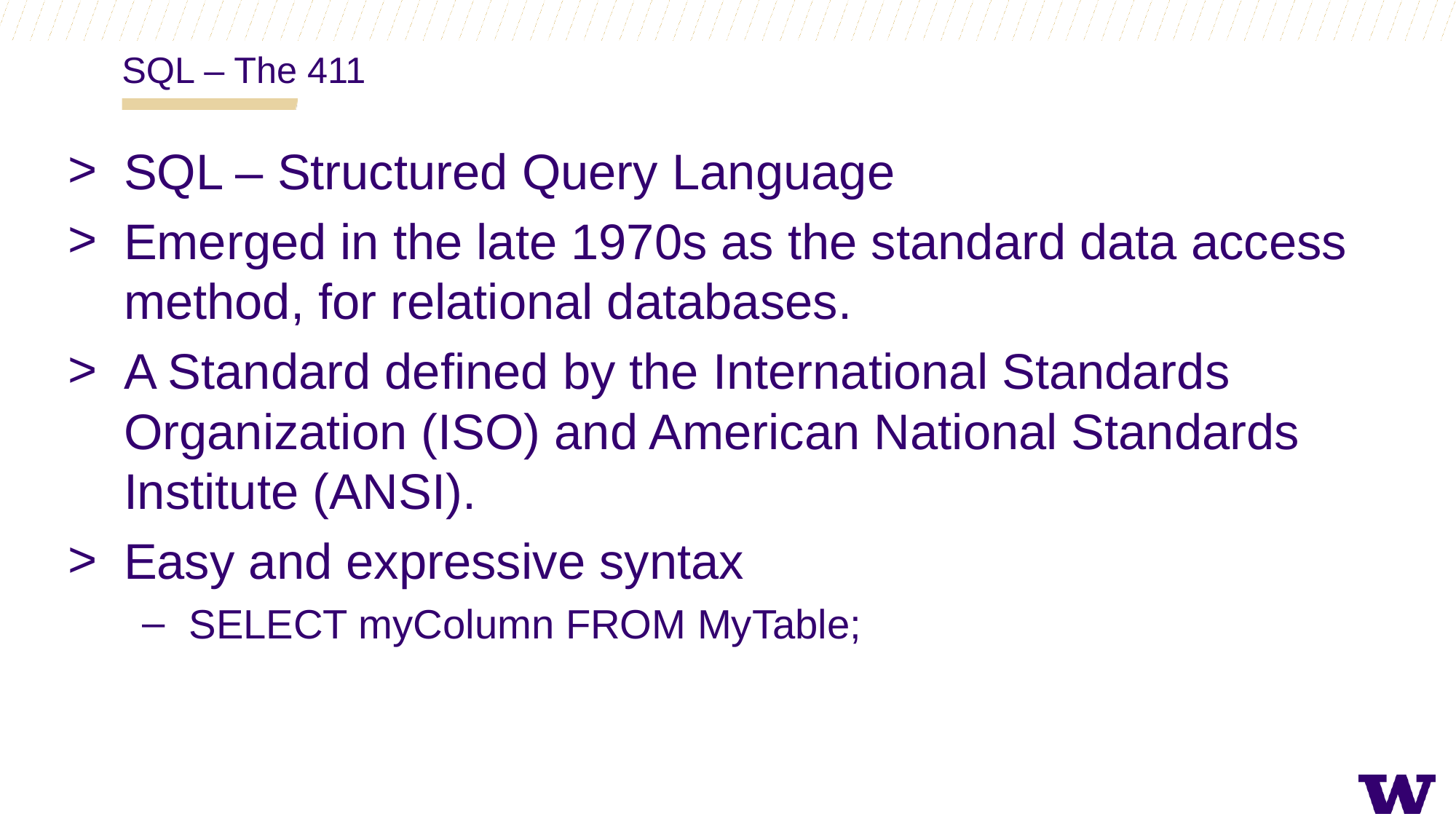

SQL – The 411
SQL – Structured Query Language
Emerged in the late 1970s as the standard data access method, for relational databases.
A Standard defined by the International Standards Organization (ISO) and American National Standards Institute (ANSI).
Easy and expressive syntax
SELECT myColumn FROM MyTable;